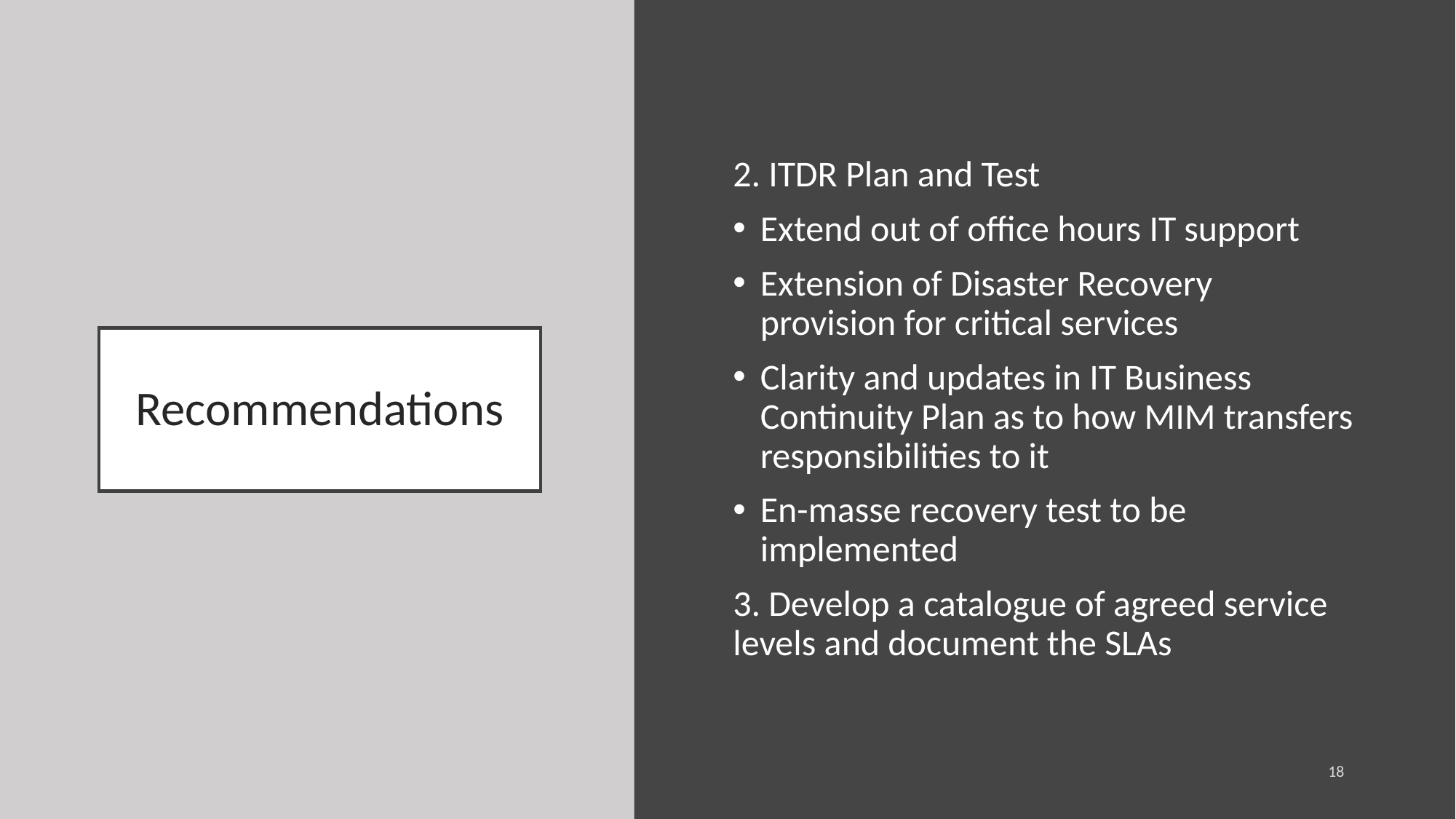

2. ITDR Plan and Test
Extend out of office hours IT support
Extension of Disaster Recovery provision for critical services
Clarity and updates in IT Business Continuity Plan as to how MIM transfers responsibilities to it
En-masse recovery test to be implemented
3. Develop a catalogue of agreed service levels and document the SLAs
# Recommendations
18